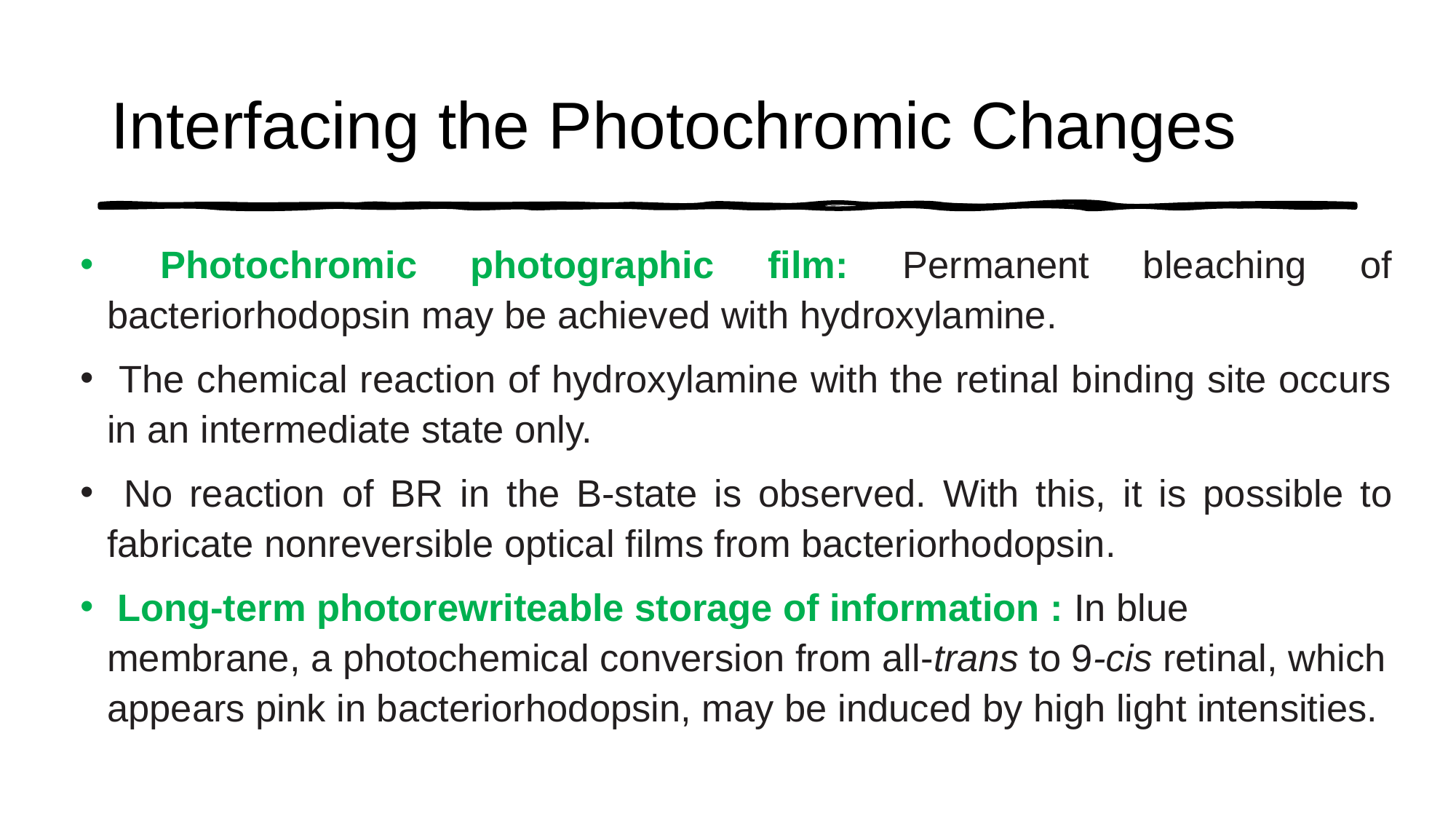

# Interfacing the Photochromic Changes
 Photochromic photographic film: Permanent bleaching of bacteriorhodopsin may be achieved with hydroxylamine.
 The chemical reaction of hydroxylamine with the retinal binding site occurs in an intermediate state only.
 No reaction of BR in the B-state is observed. With this, it is possible to fabricate nonreversible optical films from bacteriorhodopsin.
 Long-term photorewriteable storage of information : In blue membrane, a photochemical conversion from all-trans to 9-cis retinal, which appears pink in bacteriorhodopsin, may be induced by high light intensities.